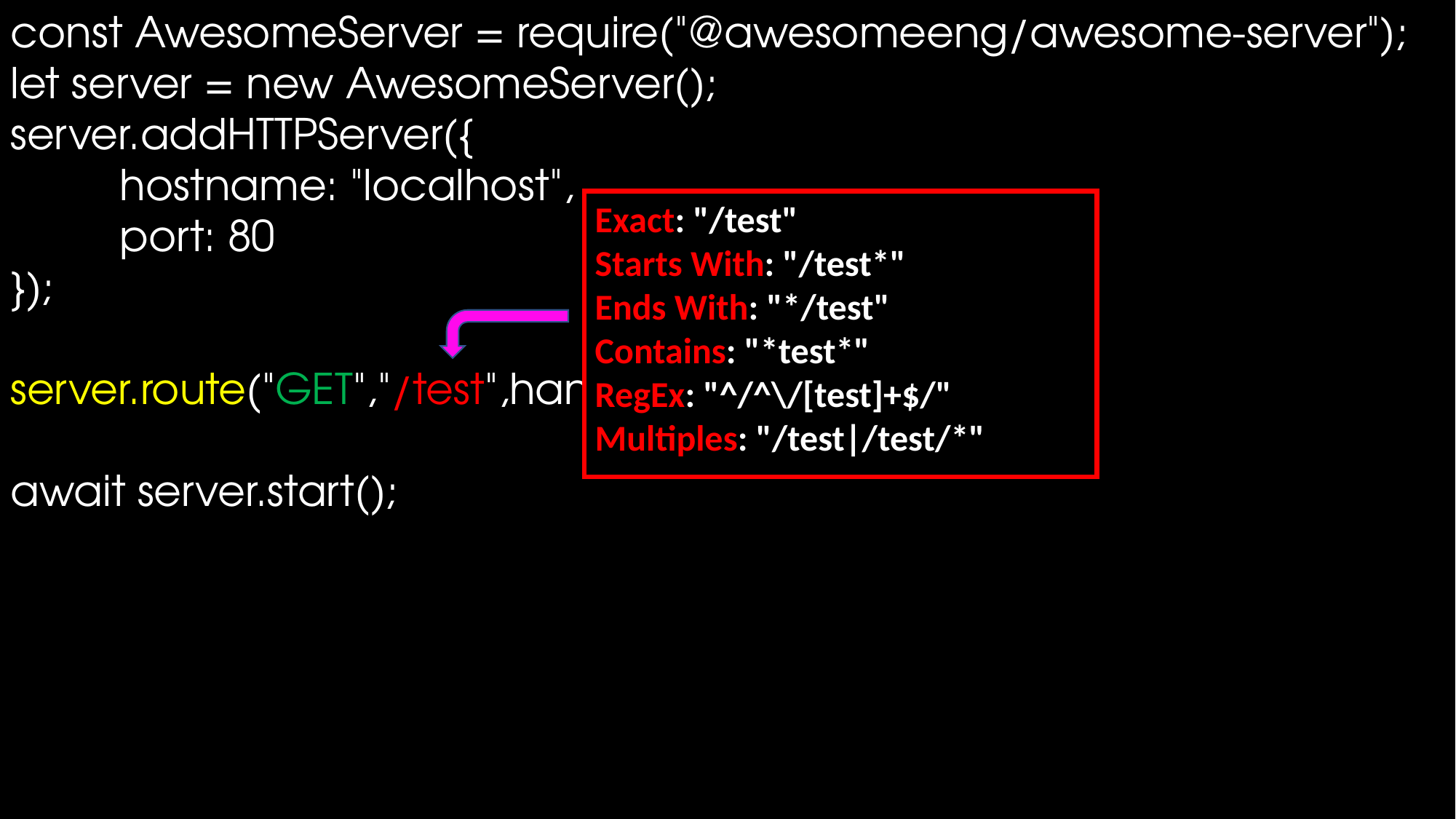

const AwesomeServer = require("@awesomeeng/awesome-server");
let server = new AwesomeServer();
server.addHTTPServer({
	hostname: "localhost",
	port: 80
});

server.route("GET","/test",handler);

await server.start();
Exact: "/test"
Starts With: "/test*"
Ends With: "*/test"
Contains: "*test*"
RegEx: "^/^\/[test]+$/"
Multiples: "/test|/test/*"